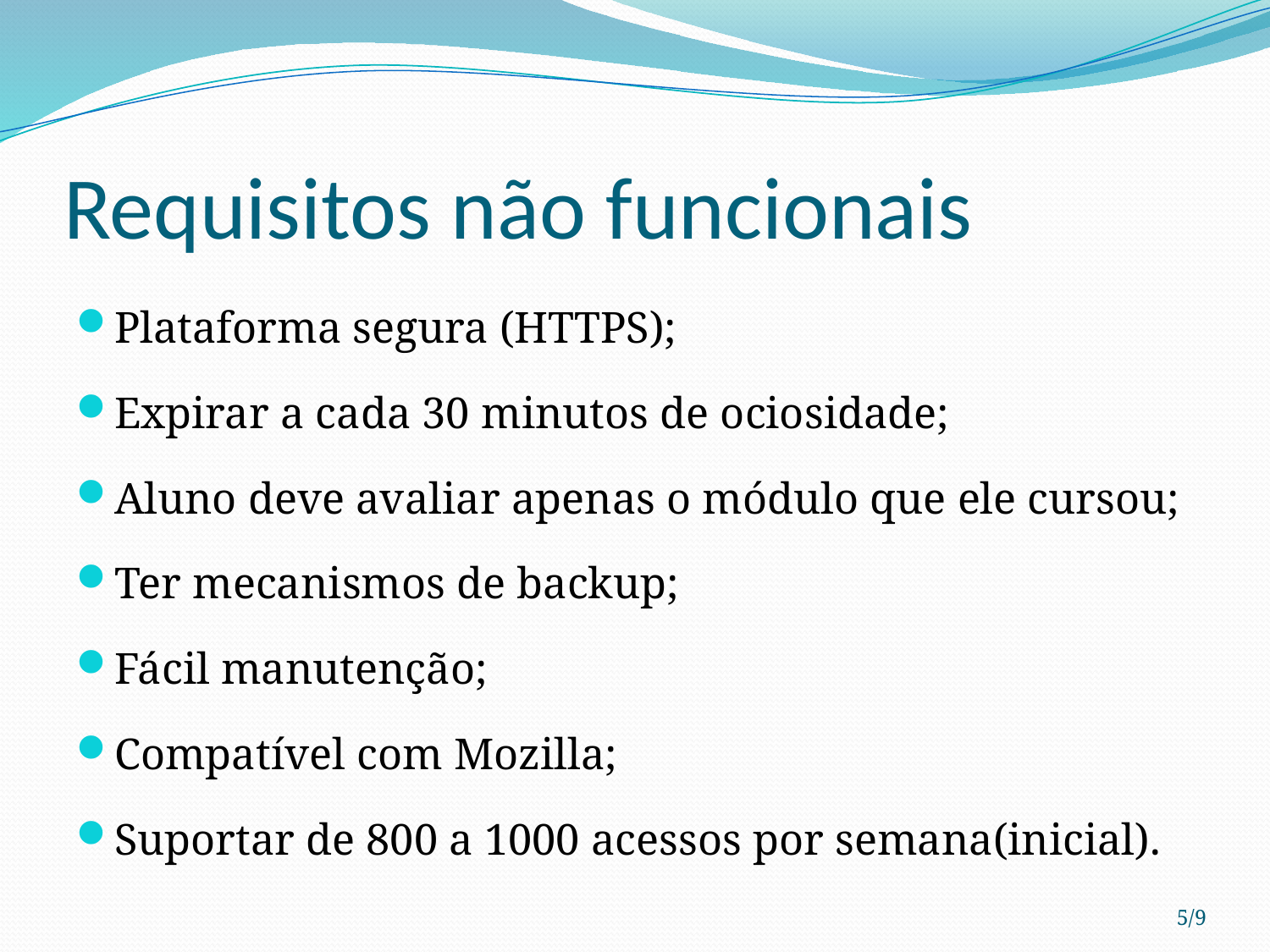

# Requisitos não funcionais
Plataforma segura (HTTPS);
Expirar a cada 30 minutos de ociosidade;
Aluno deve avaliar apenas o módulo que ele cursou;
Ter mecanismos de backup;
Fácil manutenção;
Compatível com Mozilla;
Suportar de 800 a 1000 acessos por semana(inicial).

5/9